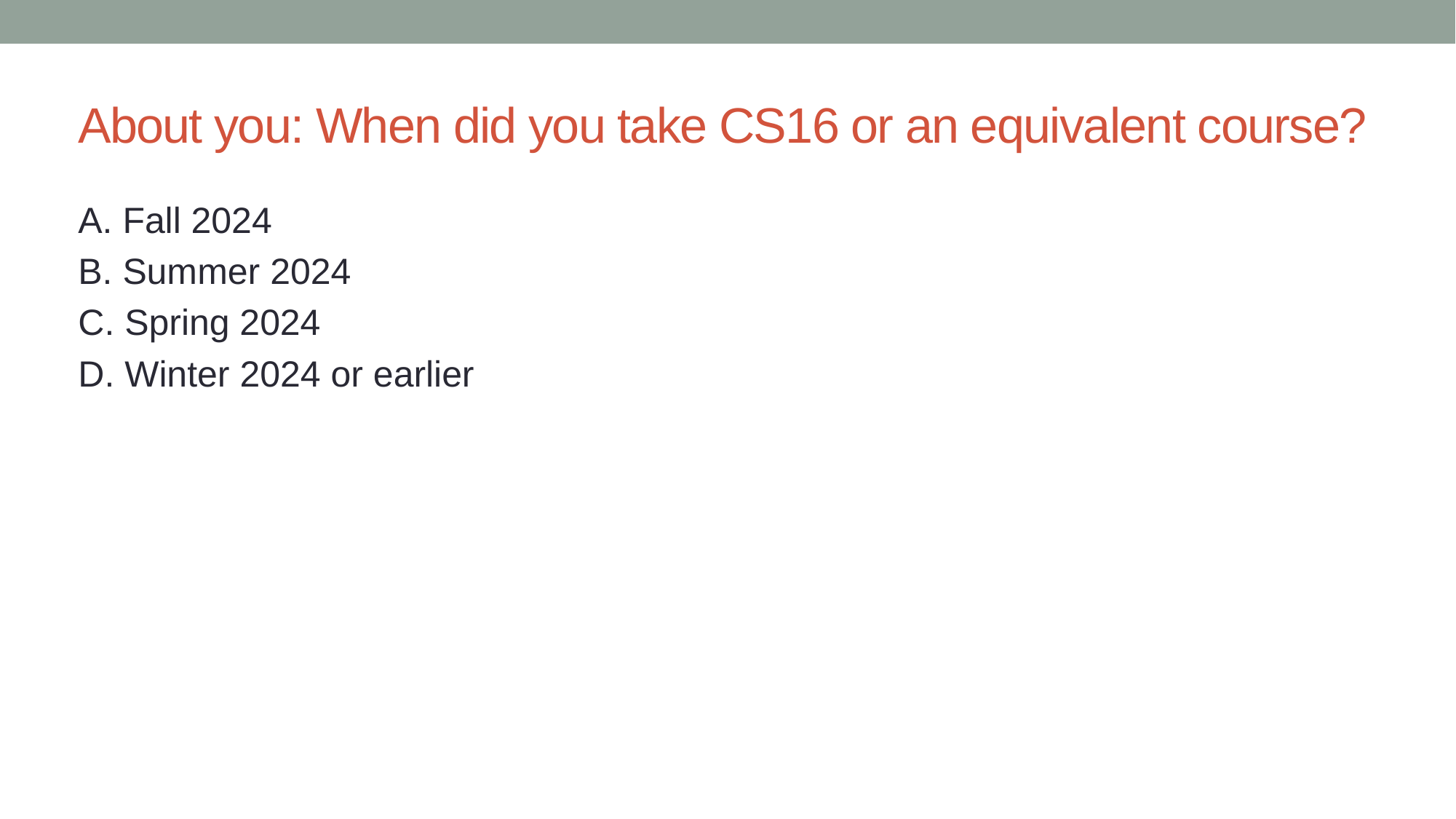

9
# About you: When did you take CS16 or an equivalent course?
A. Fall 2024
B. Summer 2024
C. Spring 2024
D. Winter 2024 or earlier